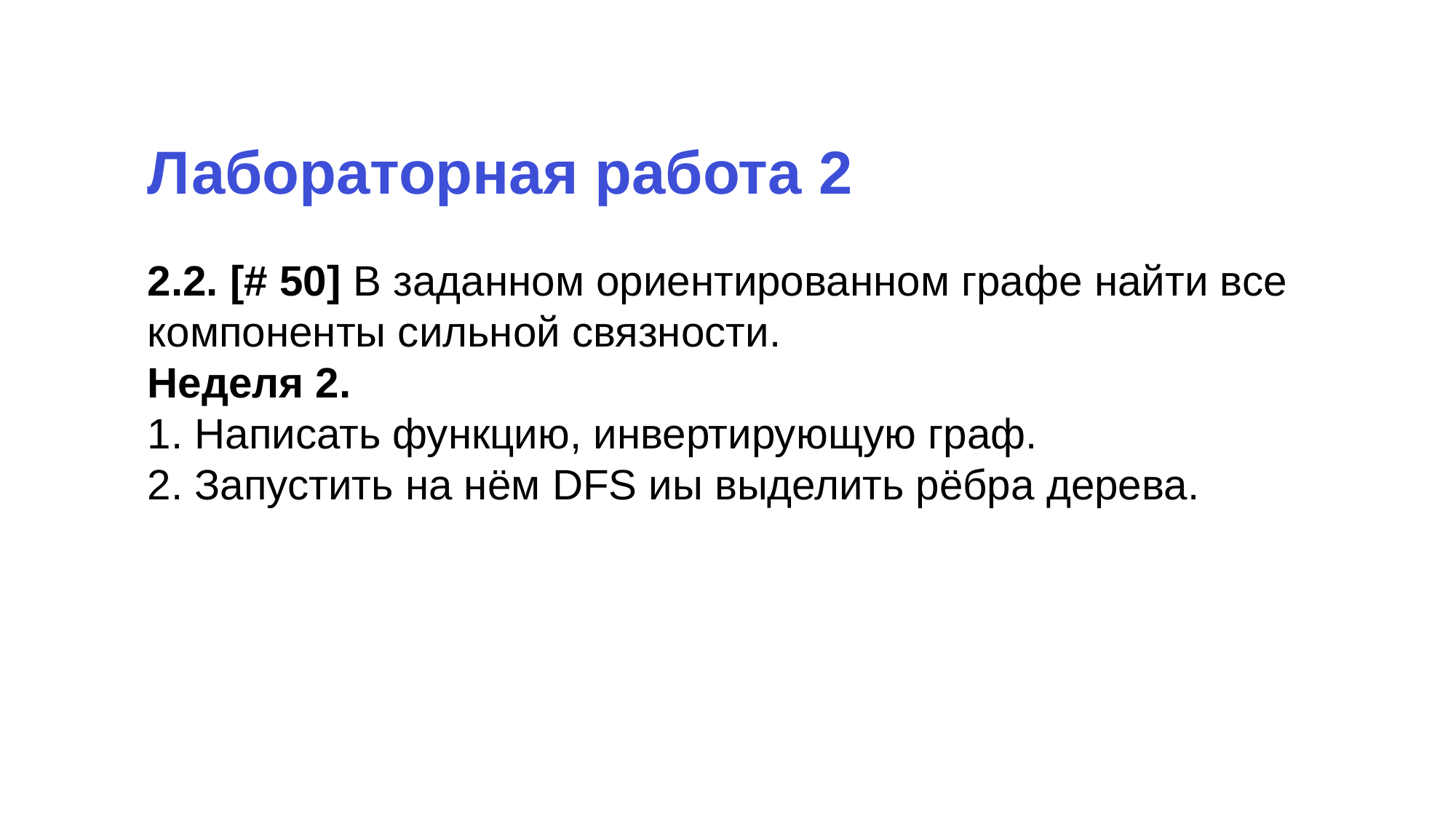

Лабораторная работа 2
2.2. [# 50] В заданном ориентированном графе найти все компоненты сильной связности.
Неделя 2.
1. Написать функцию, инвертирующую граф.
2. Запустить на нём DFS иы выделить рёбра дерева.